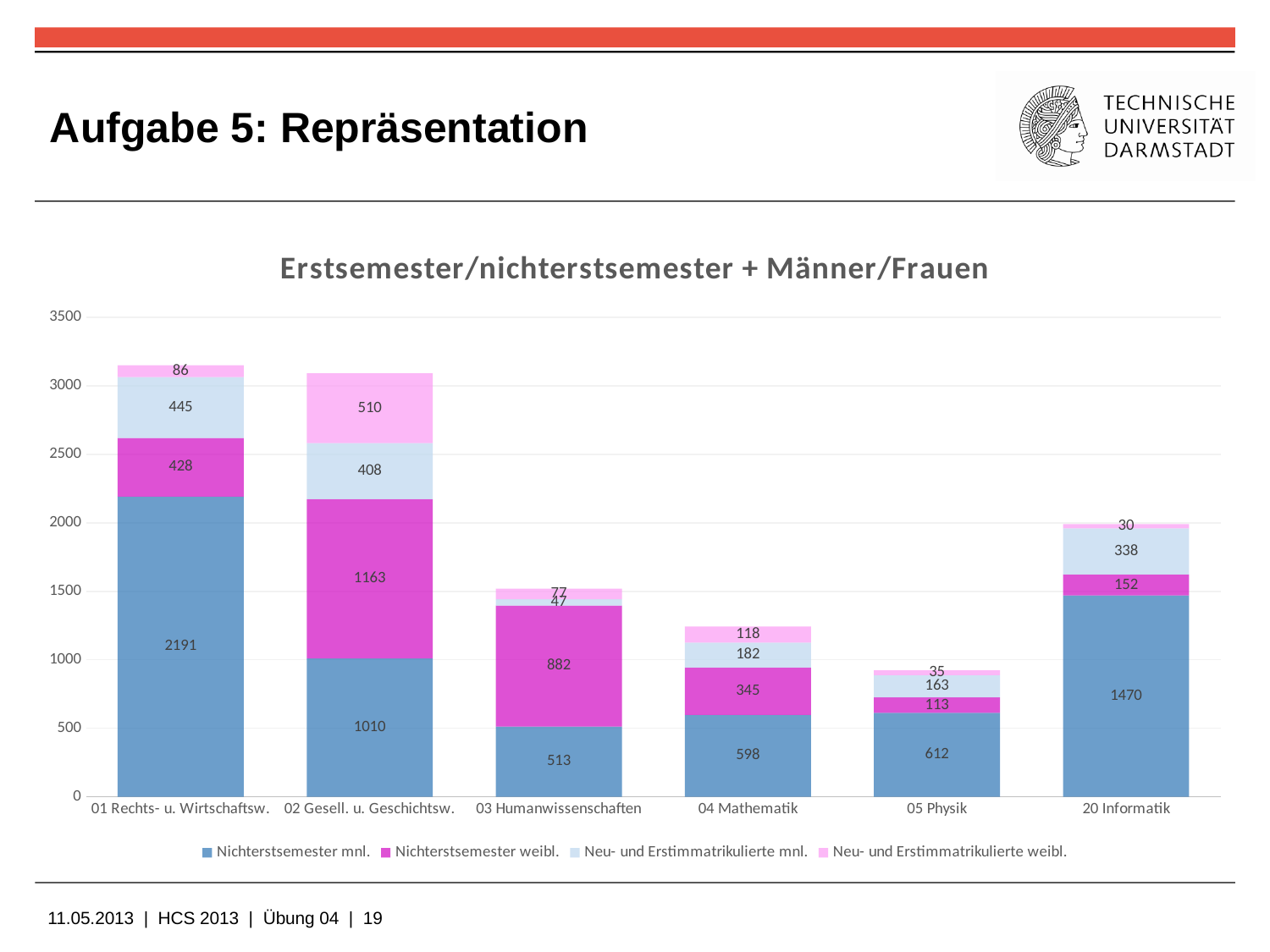

# Aufgabe 5: Repräsentation

### Chart: Erstsemester/nichterstsemester + Männer/Frauen

| Category | Nichterstsemester mnl. | Nichterstsemester weibl. | Neu- und Erstimmatrikulierte mnl. | Neu- und Erstimmatrikulierte weibl. |
|---|---|---|---|---|
| 01 Rechts- u. Wirtschaftsw. | 2191.0 | 428.0 | 445.0 | 86.0 |
| 02 Gesell. u. Geschichtsw. | 1010.0 | 1163.0 | 408.0 | 510.0 |
| 03 Humanwissenschaften | 513.0 | 882.0 | 47.0 | 77.0 |
| 04 Mathematik | 598.0 | 345.0 | 182.0 | 118.0 |
| 05 Physik | 612.0 | 113.0 | 163.0 | 35.0 |
| 20 Informatik | 1470.0 | 152.0 | 338.0 | 30.0 |